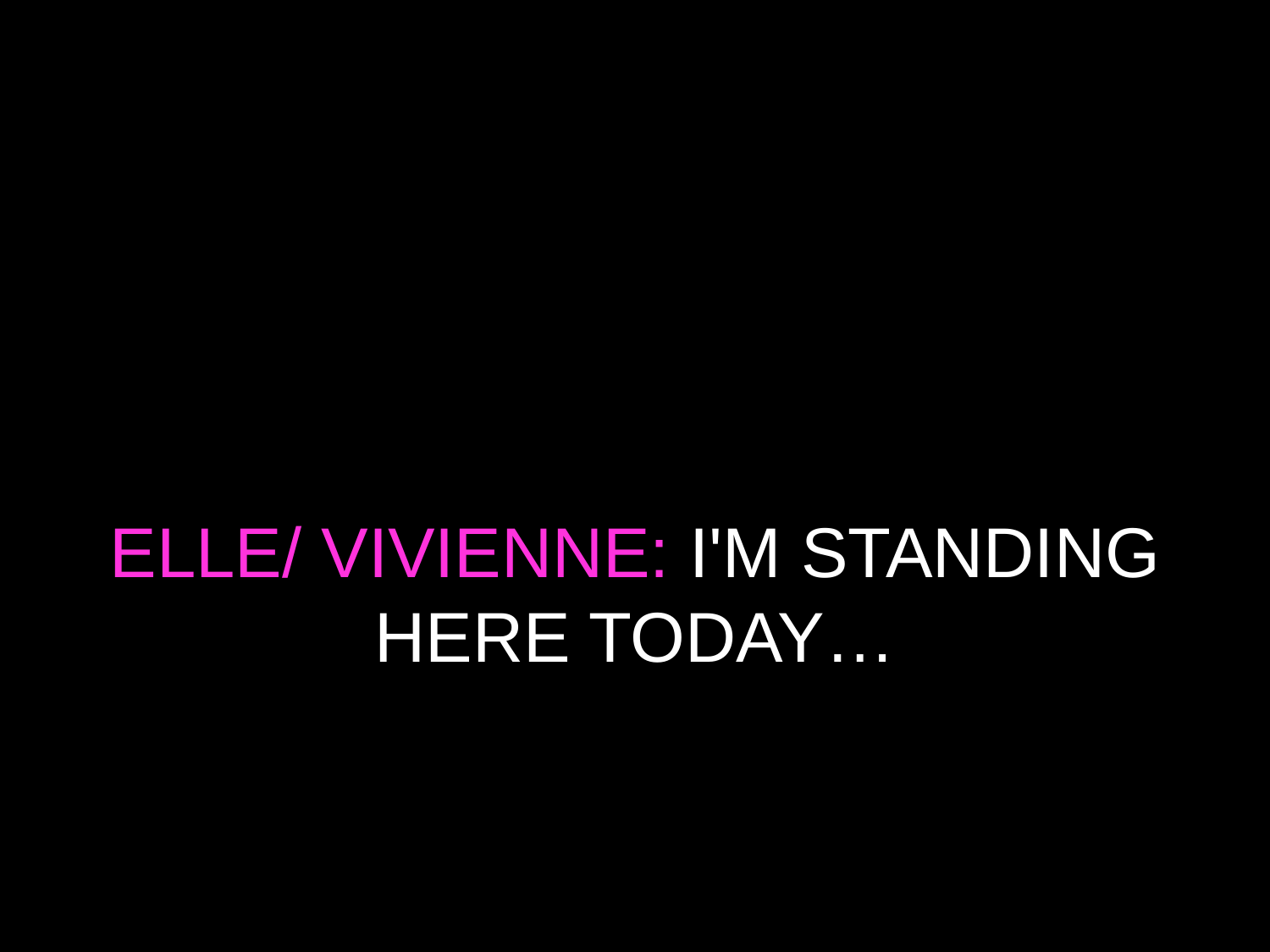

# ELLE/ VIVIENNE: I'M STANDING HERE TODAY…